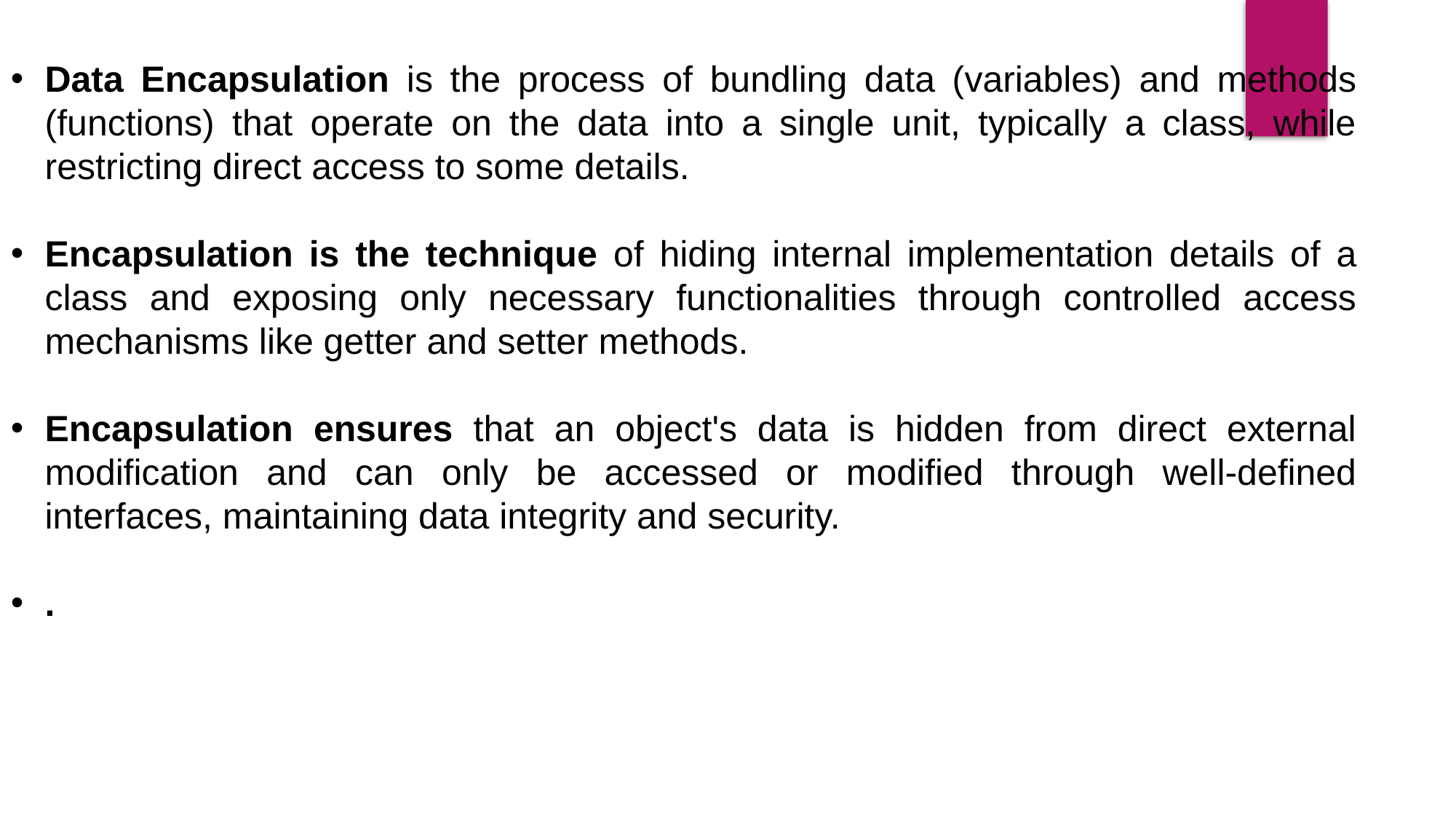

Data Encapsulation is the process of bundling data (variables) and methods (functions) that operate on the data into a single unit, typically a class, while restricting direct access to some details.

Encapsulation is the technique of hiding internal implementation details of a class and exposing only necessary functionalities through controlled access mechanisms like getter and setter methods.

Encapsulation ensures that an object's data is hidden from direct external modification and can only be accessed or modified through well-defined interfaces, maintaining data integrity and security.

.